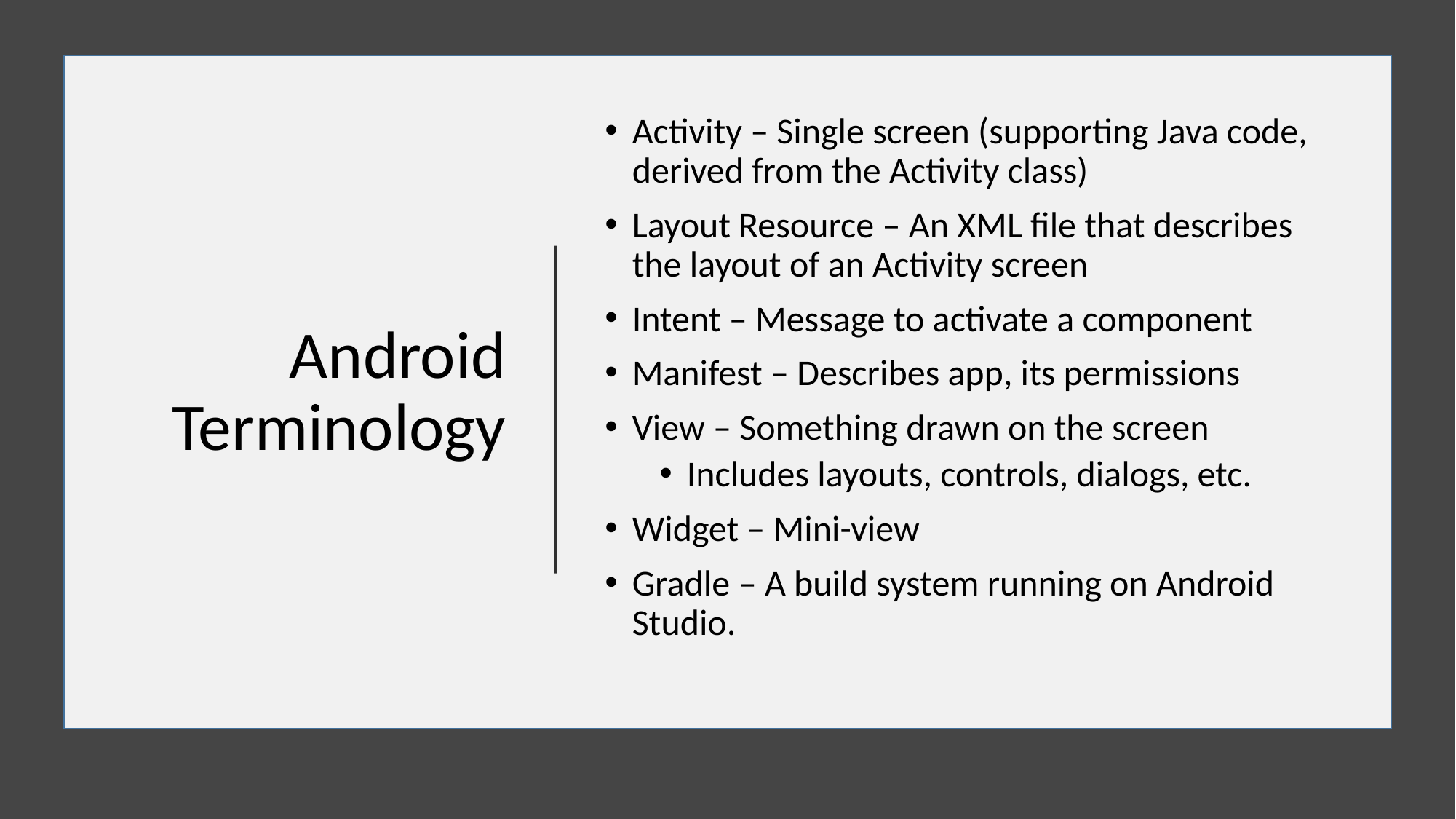

# Android Terminology
Activity – Single screen (supporting Java code, derived from the Activity class)
Layout Resource – An XML file that describes the layout of an Activity screen
Intent – Message to activate a component
Manifest – Describes app, its permissions
View – Something drawn on the screen
Includes layouts, controls, dialogs, etc.
Widget – Mini-view
Gradle – A build system running on Android Studio.